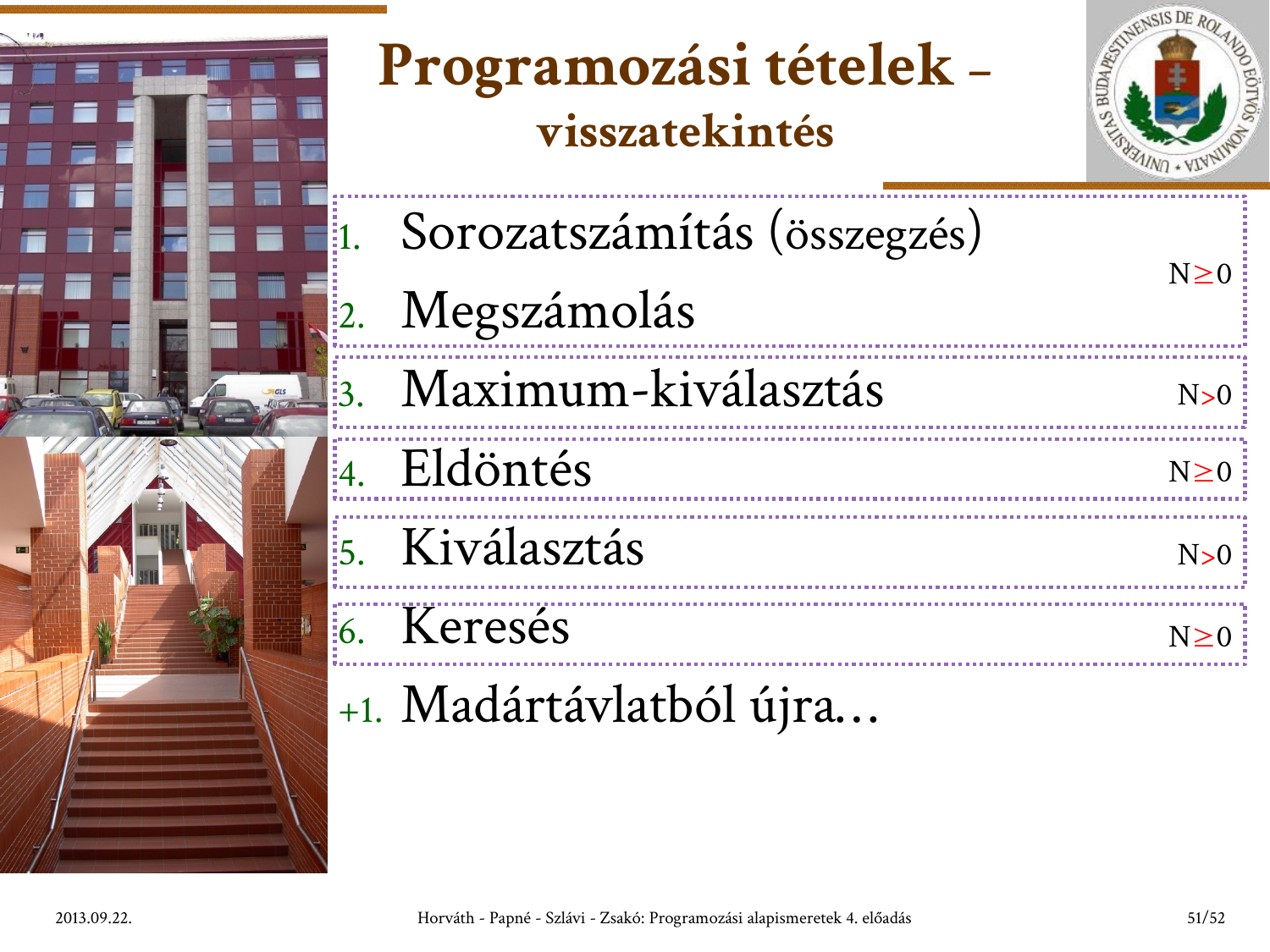

# Programozási tételek – visszatekintés
Sorozatszámítás (összegzés)
Megszámolás
Maximum-kiválasztás
Eldöntés
Kiválasztás
Keresés
+1.	Madártávlatból újra…

N≥0
N>0
N≥0
N>0
N≥0
2013.09.22.
Horváth - Papné - Szlávi - Zsakó: Programozási alapismeretek 4. előadás
51/52